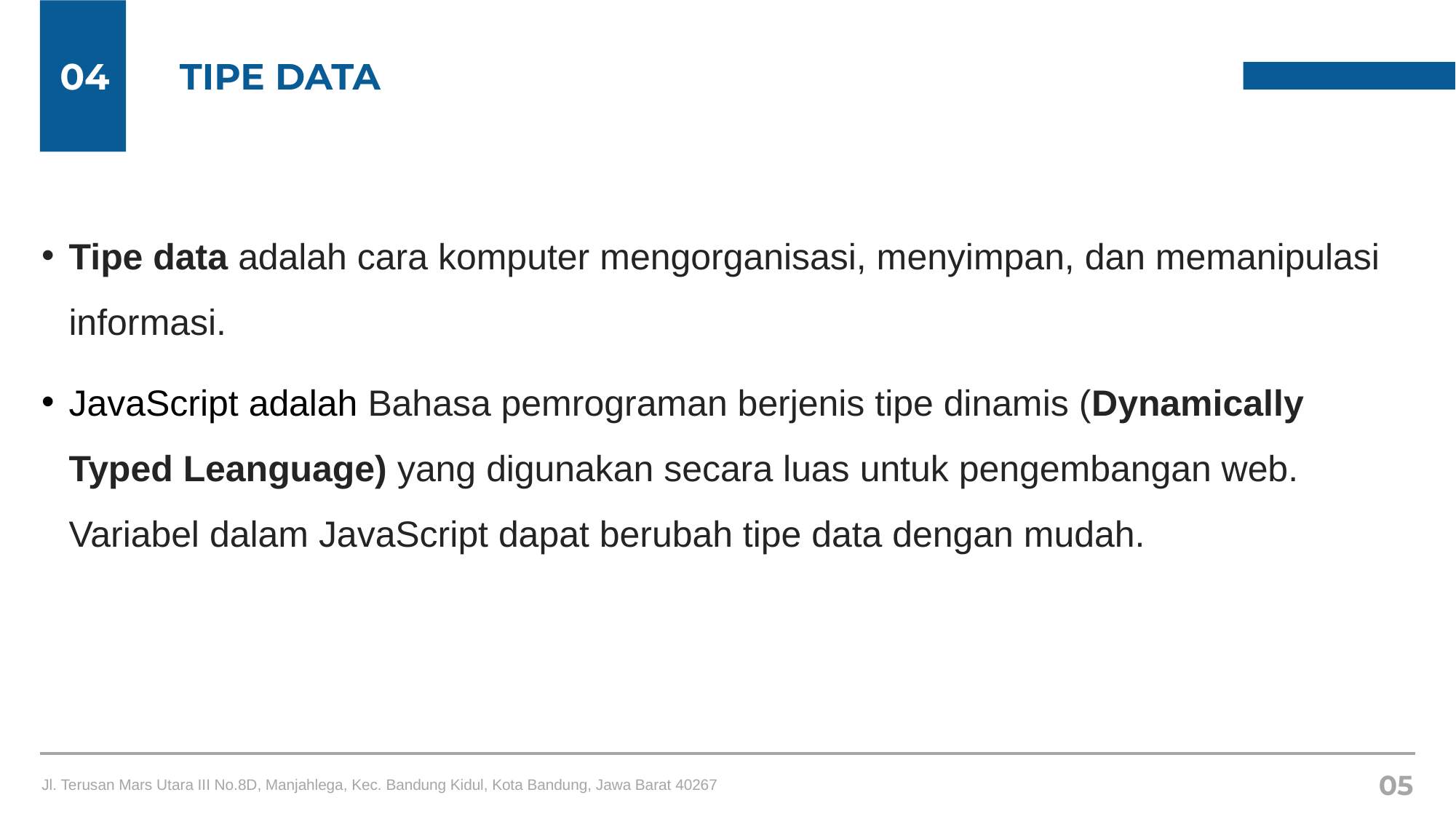

04
TIPE DATA

Tipe data adalah cara komputer mengorganisasi, menyimpan, dan memanipulasi informasi.
JavaScript adalah Bahasa pemrograman berjenis tipe dinamis (Dynamically Typed Leanguage) yang digunakan secara luas untuk pengembangan web. Variabel dalam JavaScript dapat berubah tipe data dengan mudah.
05
Jl. Terusan Mars Utara III No.8D, Manjahlega, Kec. Bandung Kidul, Kota Bandung, Jawa Barat 40267